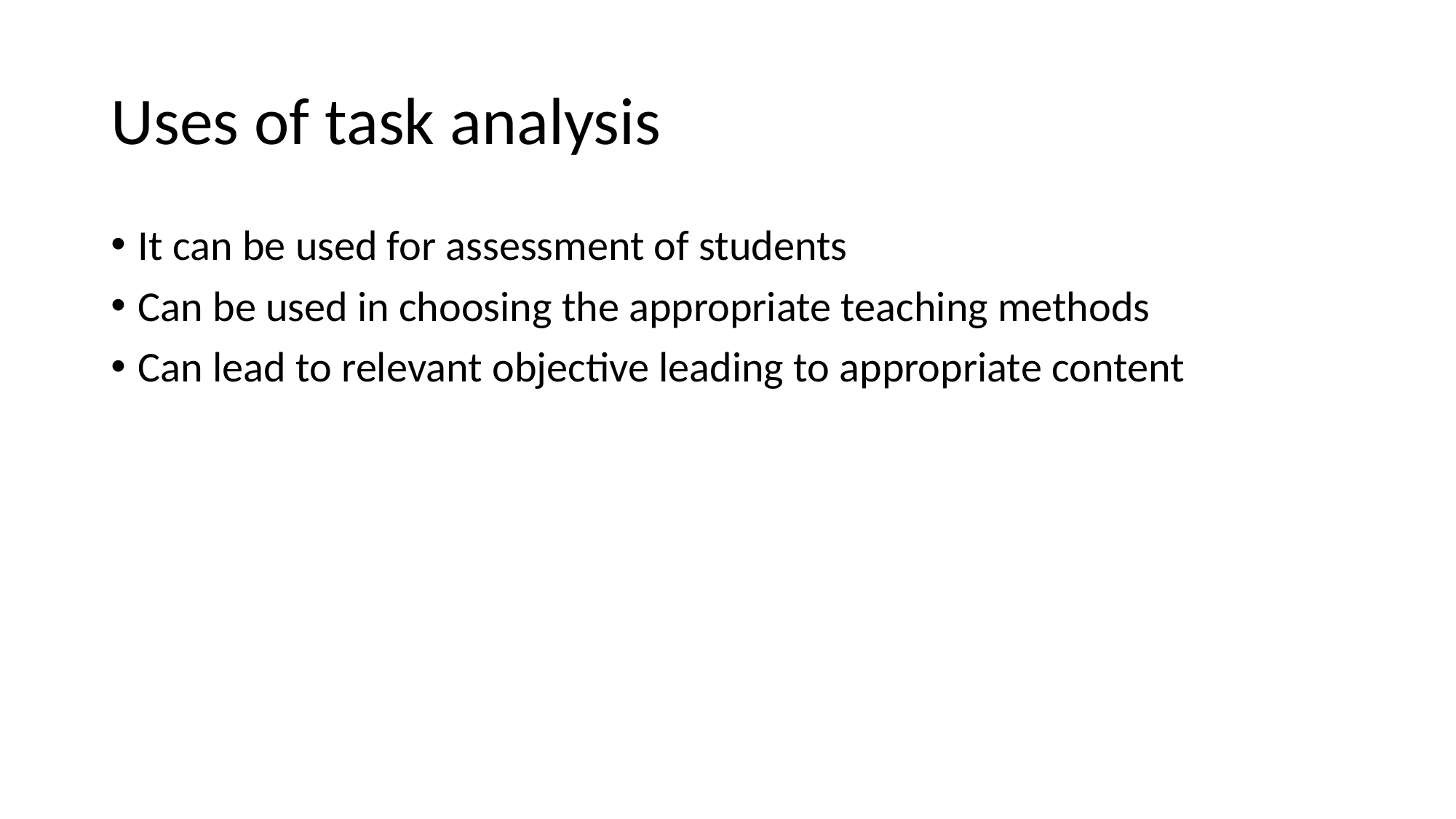

# Uses of task analysis
It can be used for assessment of students
Can be used in choosing the appropriate teaching methods
Can lead to relevant objective leading to appropriate content